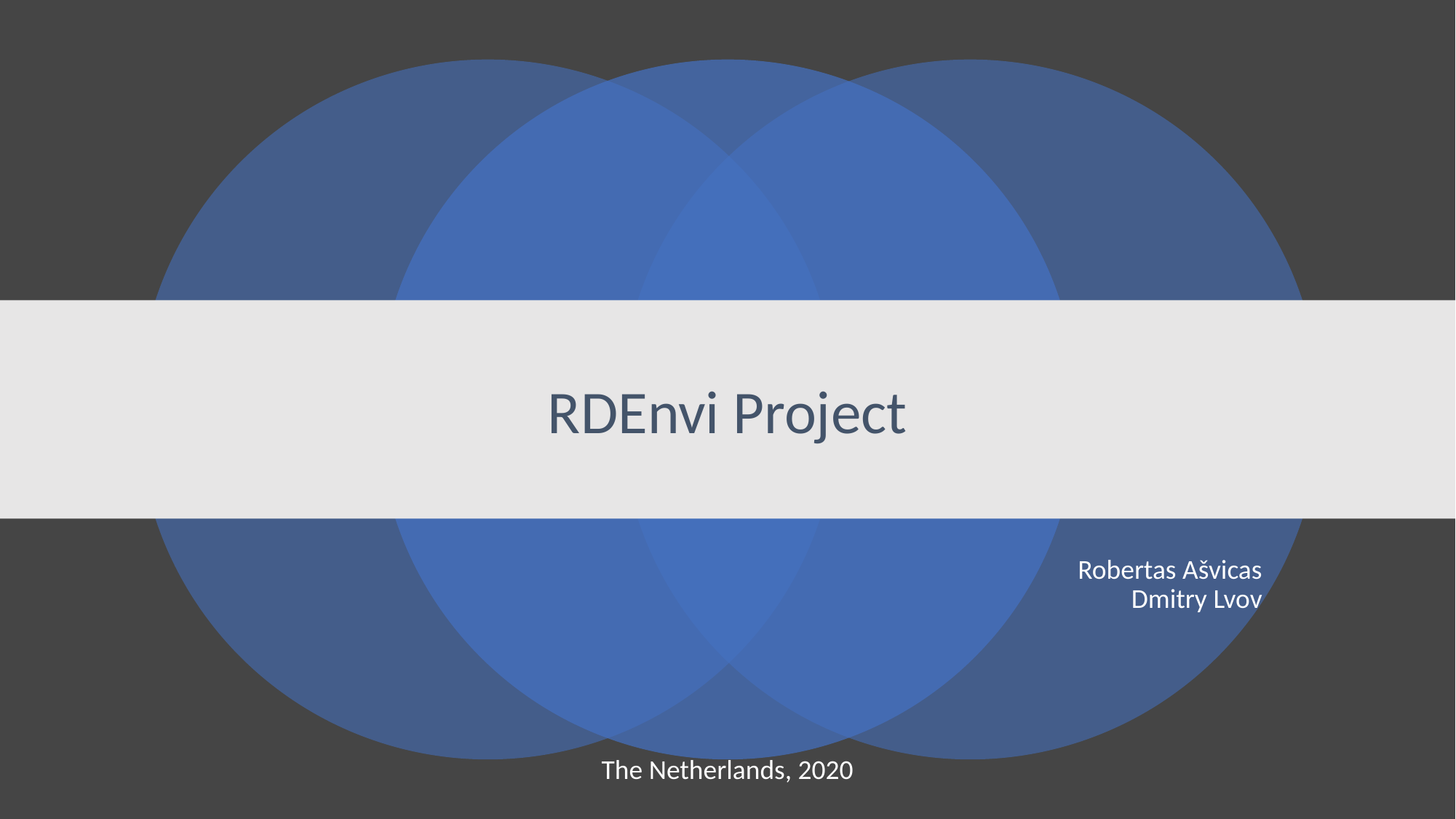

# RDEnvi Project
Robertas Ašvicas
Dmitry Lvov
The Netherlands, 2020